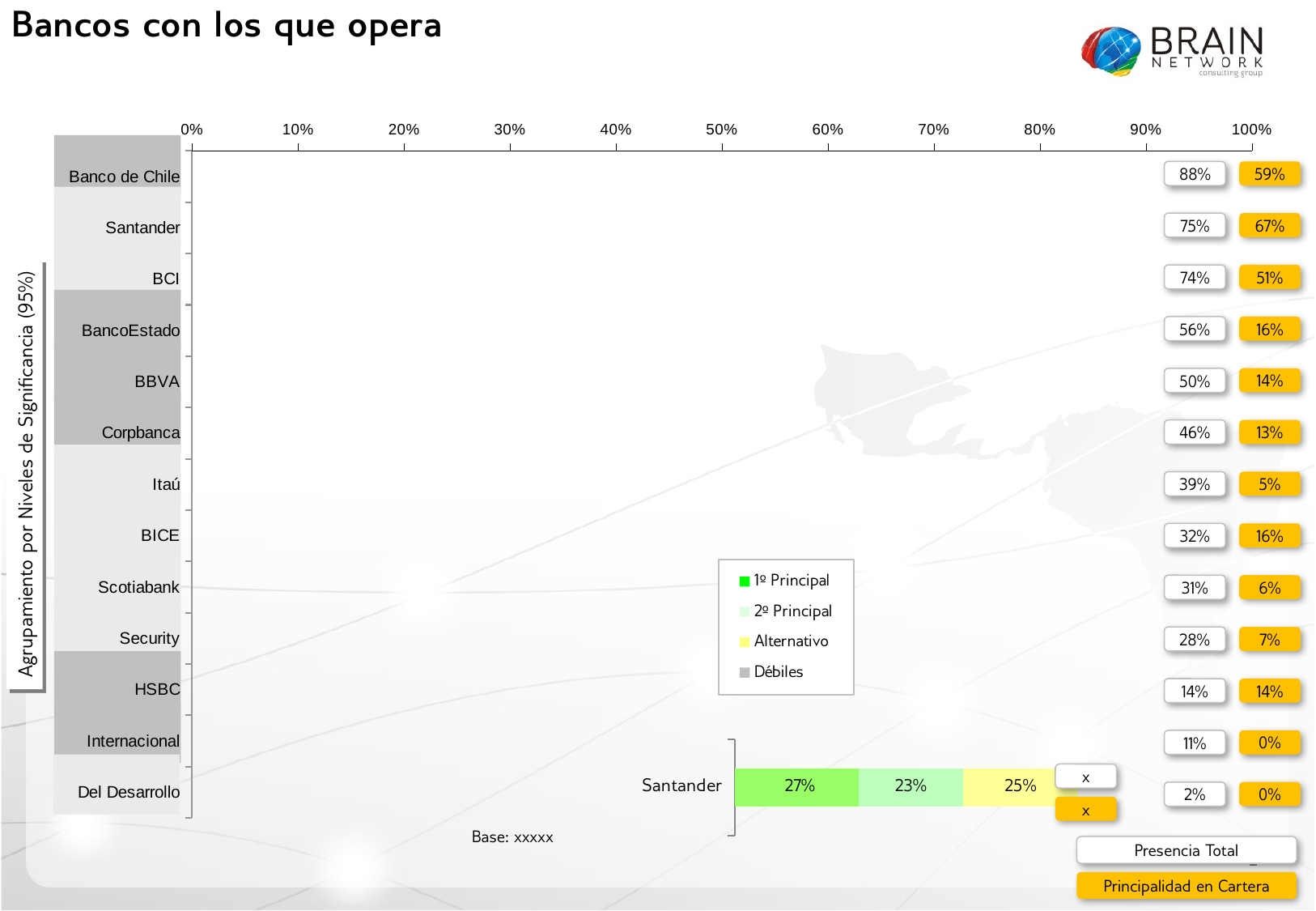

Bancos con los que opera

### Chart

| Category | 1º Principal | 2º Principal | Alternativo | Débiles |
|---|---|---|---|---|
| Banco de Chile | None | None | None | None |
| Santander | None | None | None | None |
| BCI | None | None | None | None |
| BancoEstado | None | None | None | None |
| BBVA | None | None | None | None |
| Corpbanca | None | None | None | None |
| Itaú | None | None | None | None |
| BICE | None | None | None | None |
| Scotiabank | None | None | None | None |
| Security | None | None | None | None |
| HSBC | None | None | None | None |
| Internacional | None | None | None | None |
| Del Desarrollo | None | None | None | None |
88%
59%

67%
75%

51%
74%

16%
56%

14%
50%

13%
46%

Agrupamiento por Niveles de Significancia (95%)
5%
39%

16%
32%

6%
31%

7%
28%

14%
14%

0%
11%

### Chart

| Category | 0,3 | 0,22 | 0,36 |
|---|---|---|---|
| Santander | 0.27 | 0.23 | 0.24999999999999997 |
x
0%
2%
x
Base:
xxxxx
Presencia Total
Principalidad en Cartera